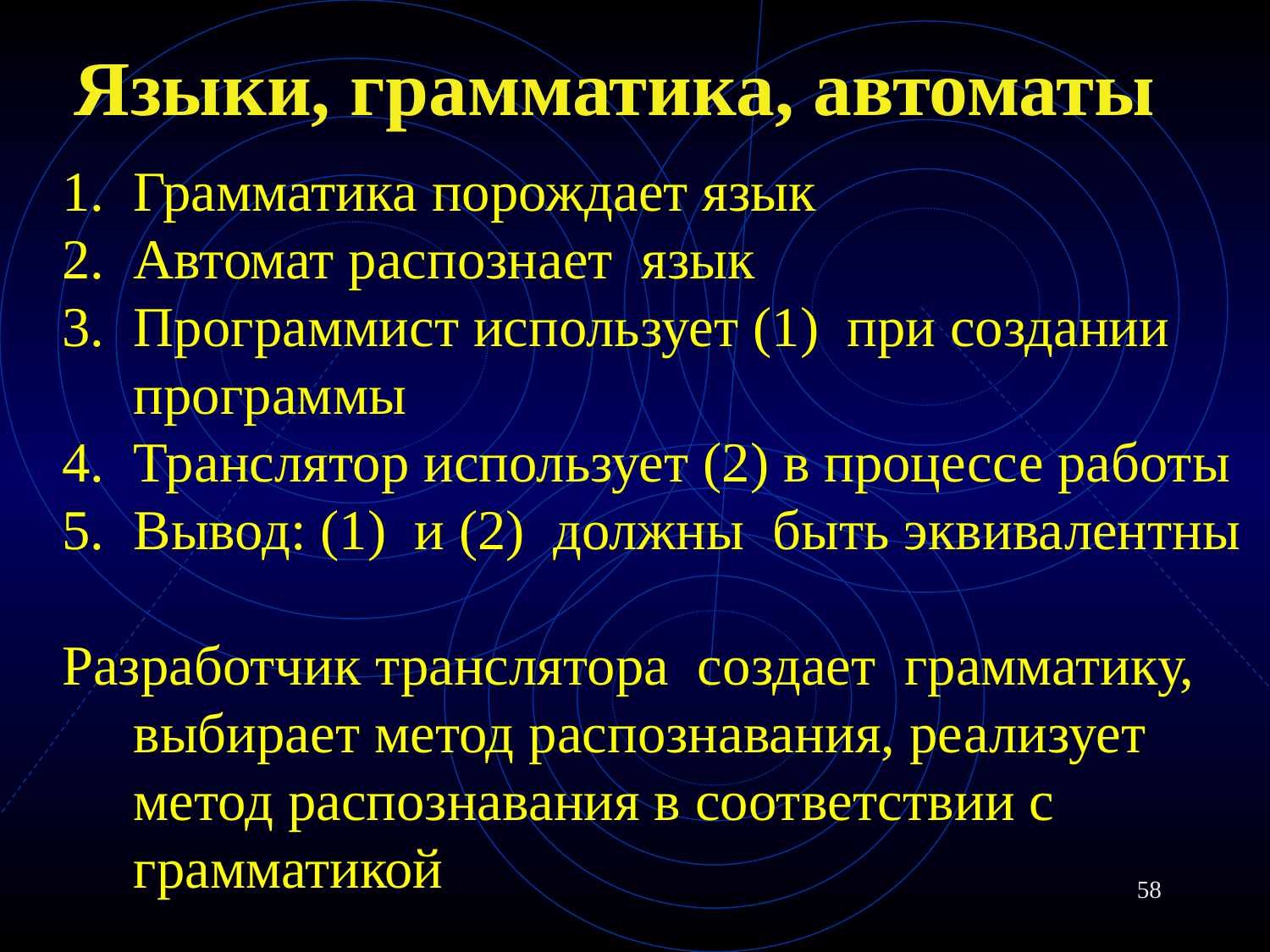

# Языки, грамматика, автоматы
Грамматика порождает язык
Автомат распознает  язык
Программист использует (1)  при создании программы
Транслятор использует (2) в процессе работы
Вывод: (1)  и (2)  должны  быть эквивалентны

Разработчик транслятора  создает  грамматику, выбирает метод распознавания, реализует метод распознавания в соответствии с  грамматикой
58